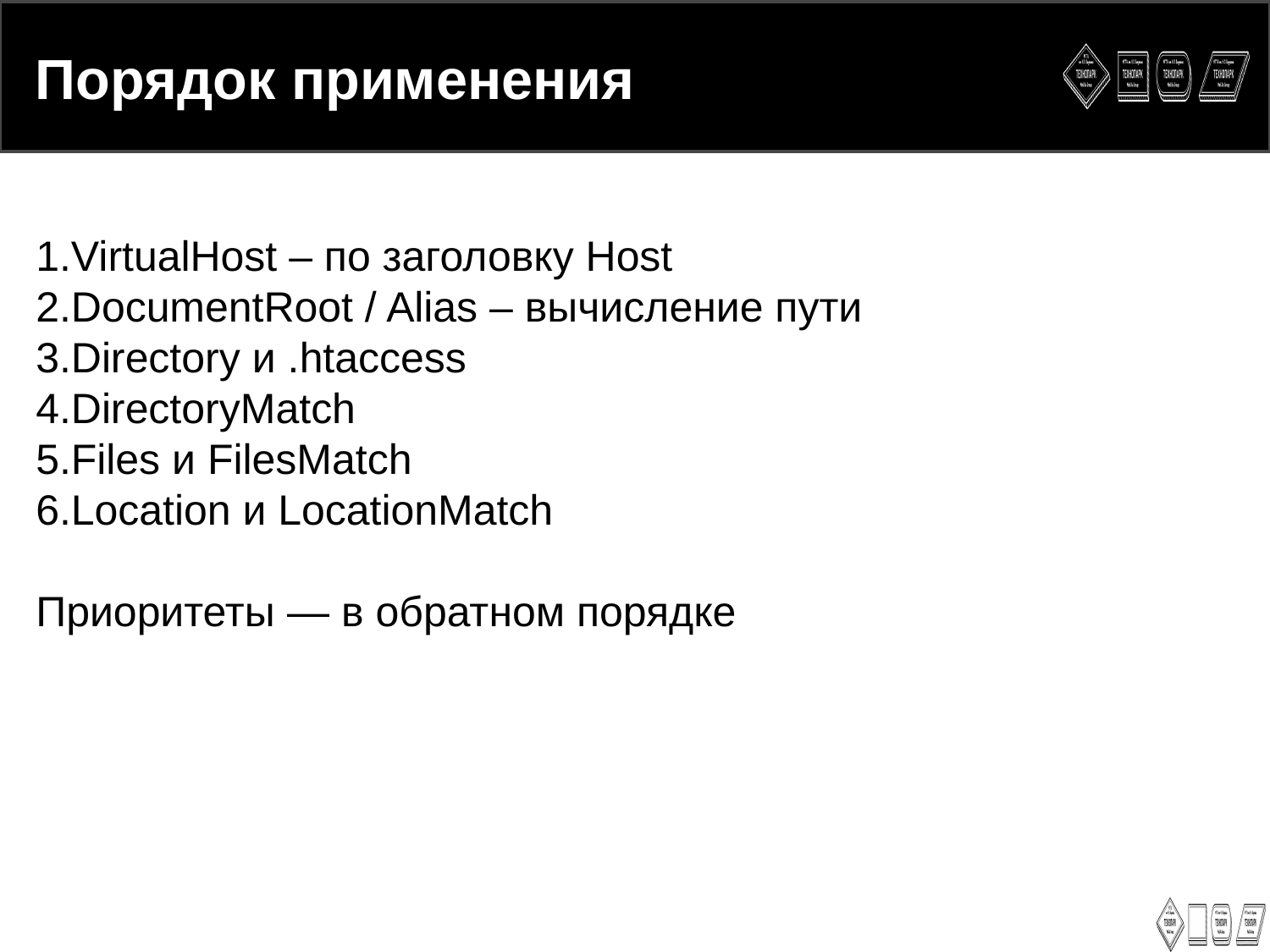

13
Порядок применения
VirtualHost – по заголовку Host
DocumentRoot / Alias – вычисление пути
Directory и .htaccess
DirectoryMatch
Files и FilesMatch
Location и LocationMatch

Приоритеты ― в обратном порядке